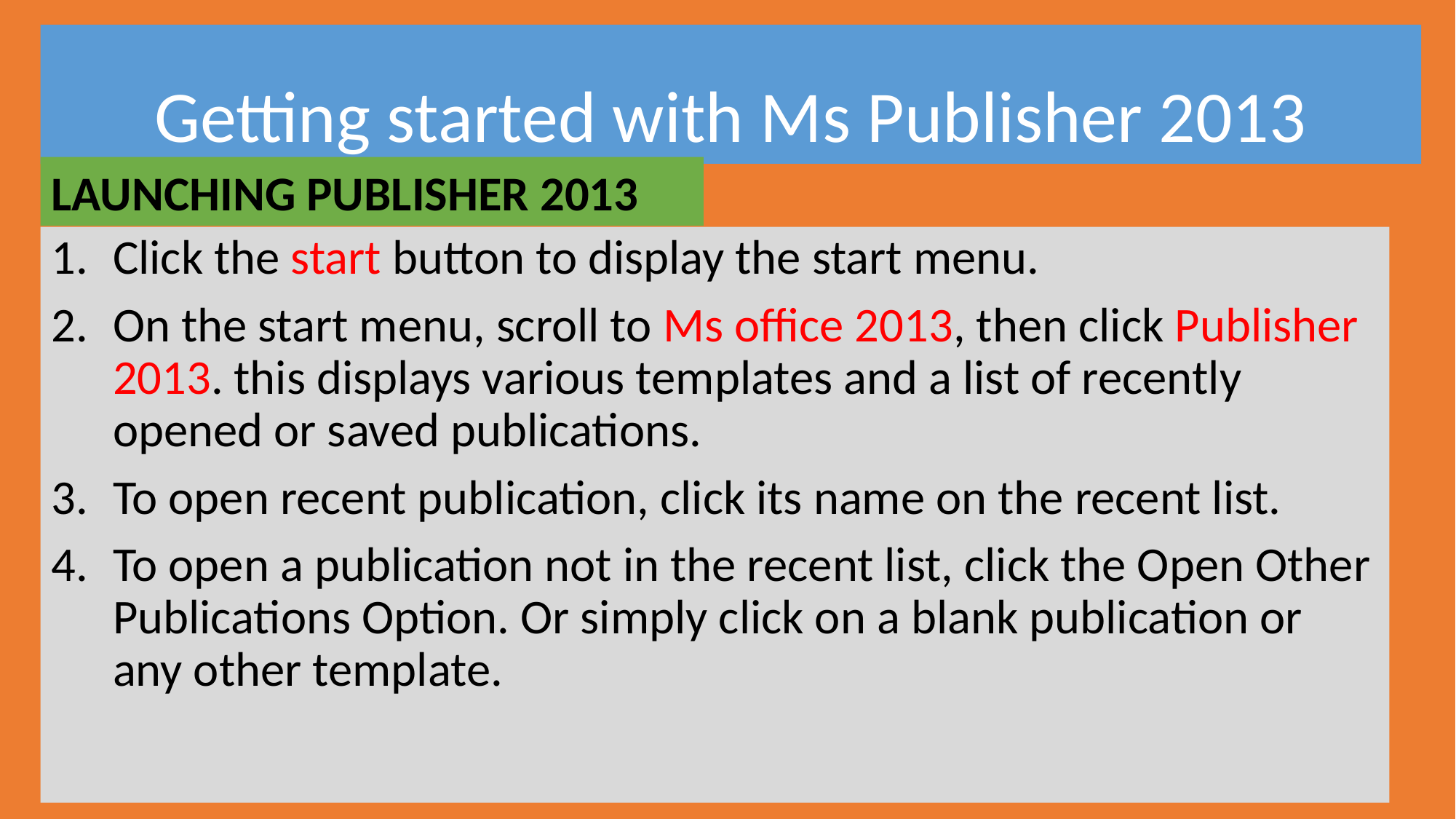

# Getting started with Ms Publisher 2013
LAUNCHING PUBLISHER 2013
Click the start button to display the start menu.
On the start menu, scroll to Ms office 2013, then click Publisher 2013. this displays various templates and a list of recently opened or saved publications.
To open recent publication, click its name on the recent list.
To open a publication not in the recent list, click the Open Other Publications Option. Or simply click on a blank publication or any other template.
Ms Publisher Notes |  Mr. Castro O.  | F2